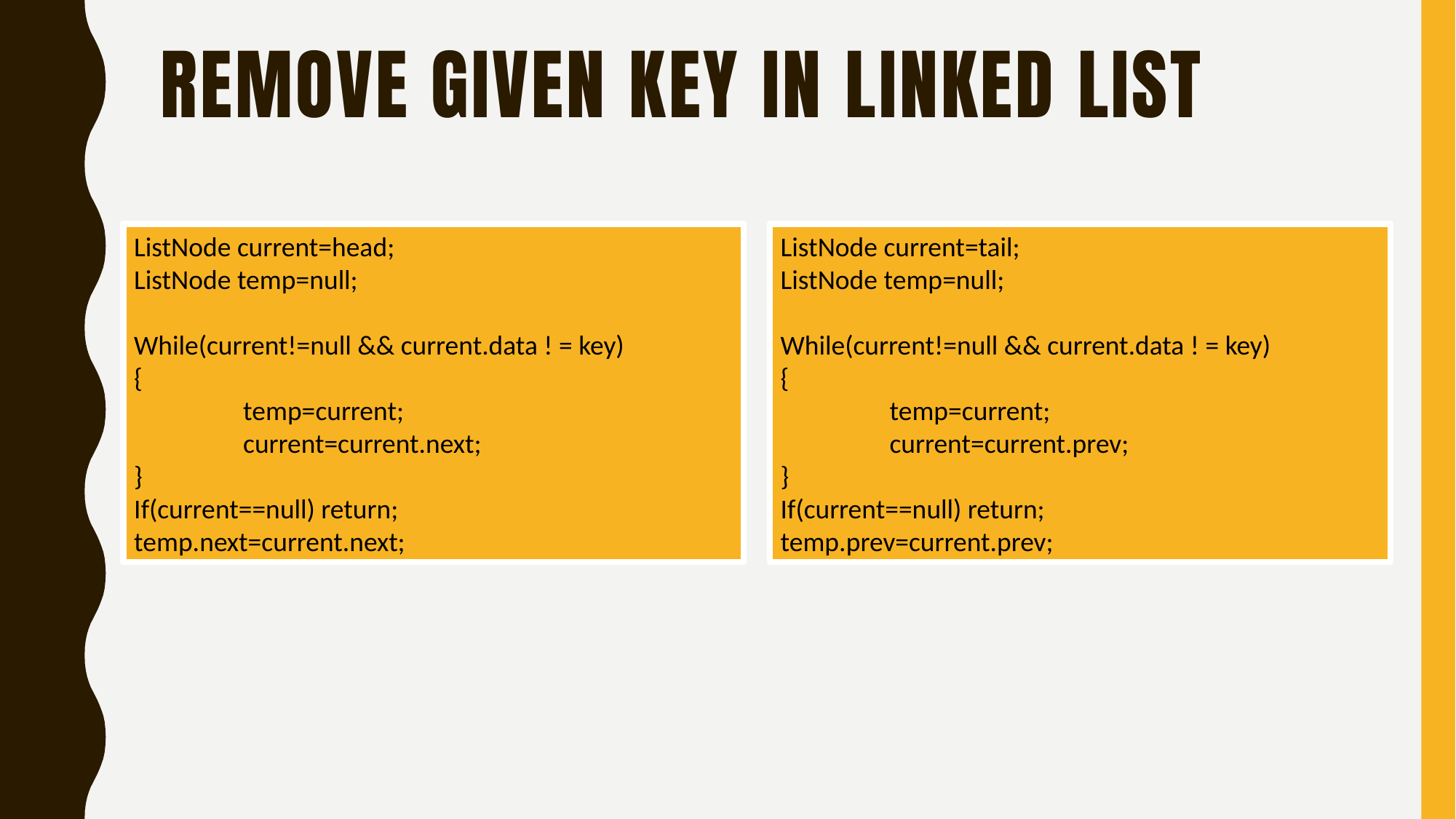

# Remove given key in linked list
ListNode current=head;
ListNode temp=null;

While(current!=null && current.data ! = key)
{
	temp=current;
	current=current.next;
}
If(current==null) return;
temp.next=current.next;
ListNode current=tail;
ListNode temp=null;

While(current!=null && current.data ! = key)
{
	temp=current;
	current=current.prev;
}
If(current==null) return;
temp.prev=current.prev;